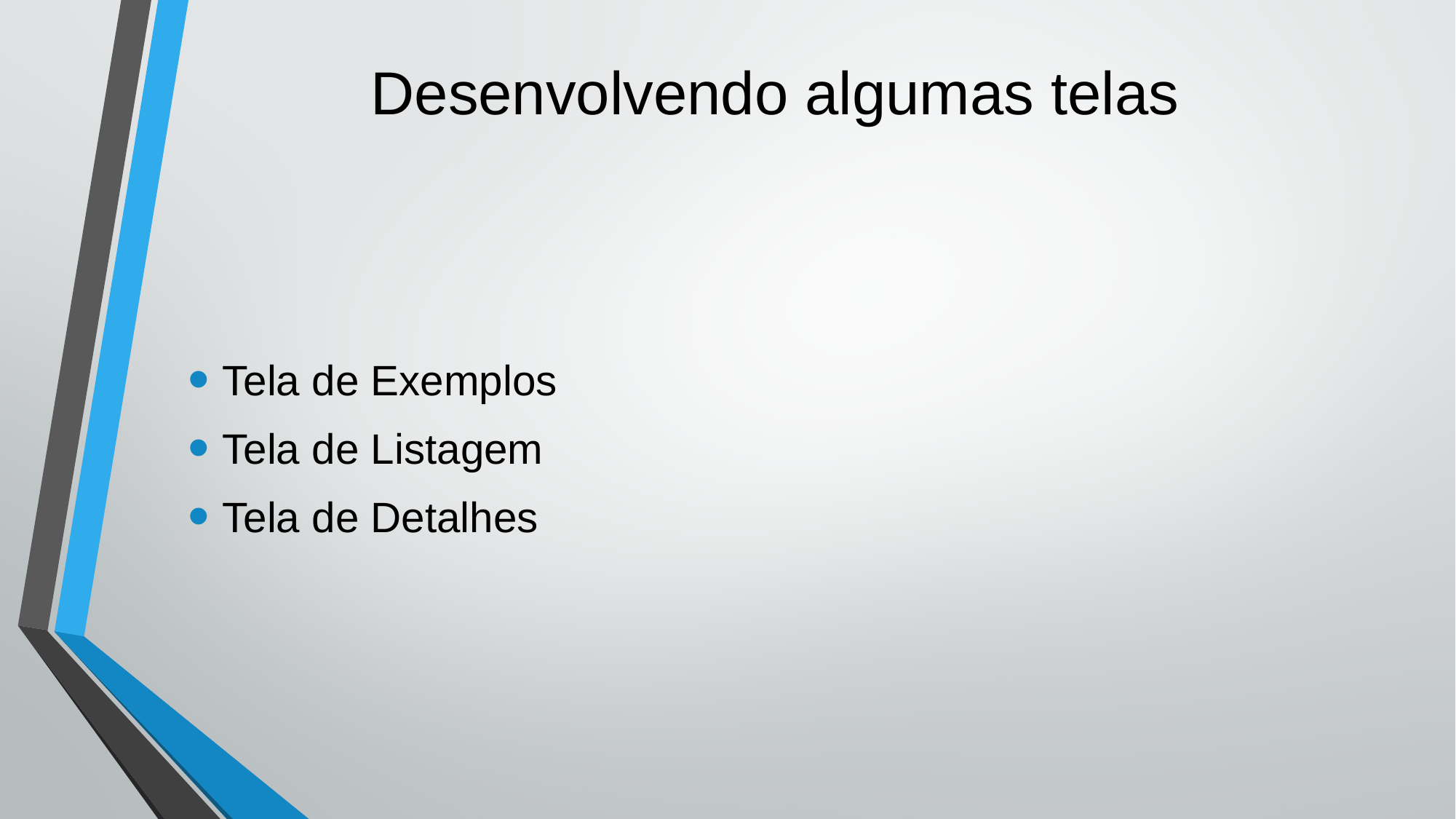

# Desenvolvendo algumas telas
Tela de Exemplos
Tela de Listagem
Tela de Detalhes